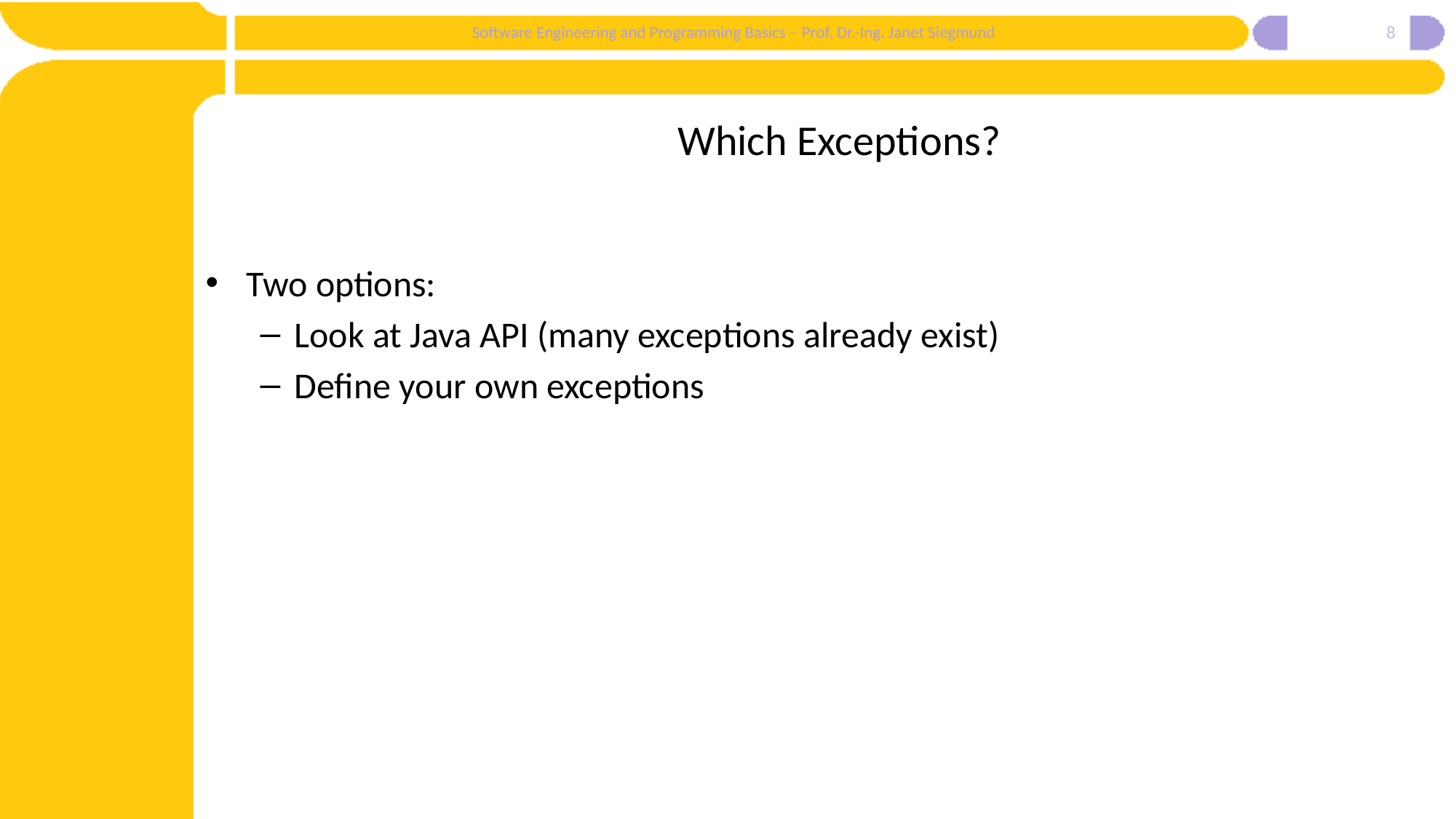

8
# Which Exceptions?
Two options:
Look at Java API (many exceptions already exist)
Define your own exceptions